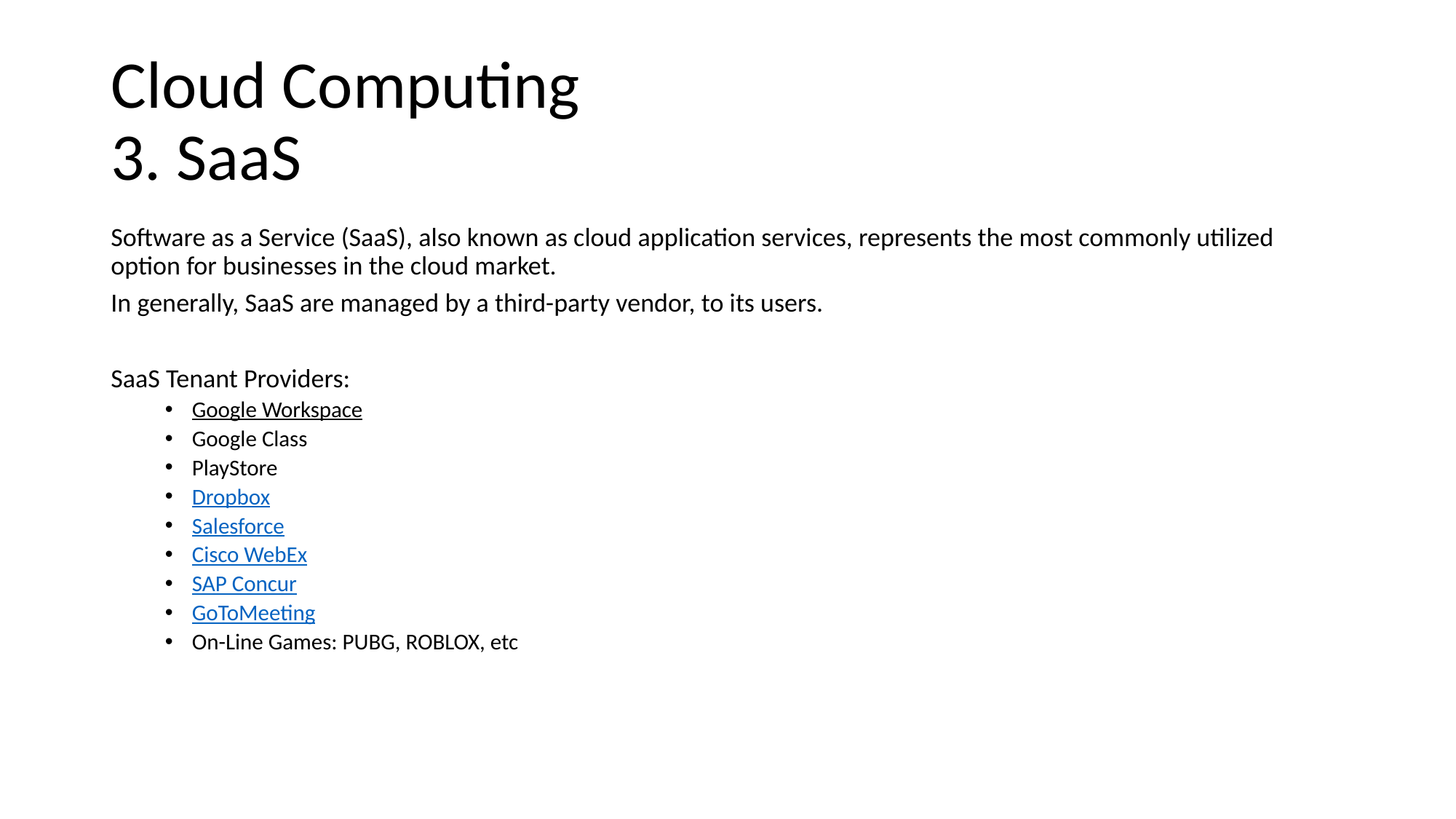

# Cloud Computing 3. SaaS
Software as a Service (SaaS), also known as cloud application services, represents the most commonly utilized option for businesses in the cloud market.
In generally, SaaS are managed by a third-party vendor, to its users.

SaaS Tenant Providers:
Google Workspace
Google Class
PlayStore
Dropbox
Salesforce
Cisco WebEx
SAP Concur
GoToMeeting
On-Line Games: PUBG, ROBLOX, etc